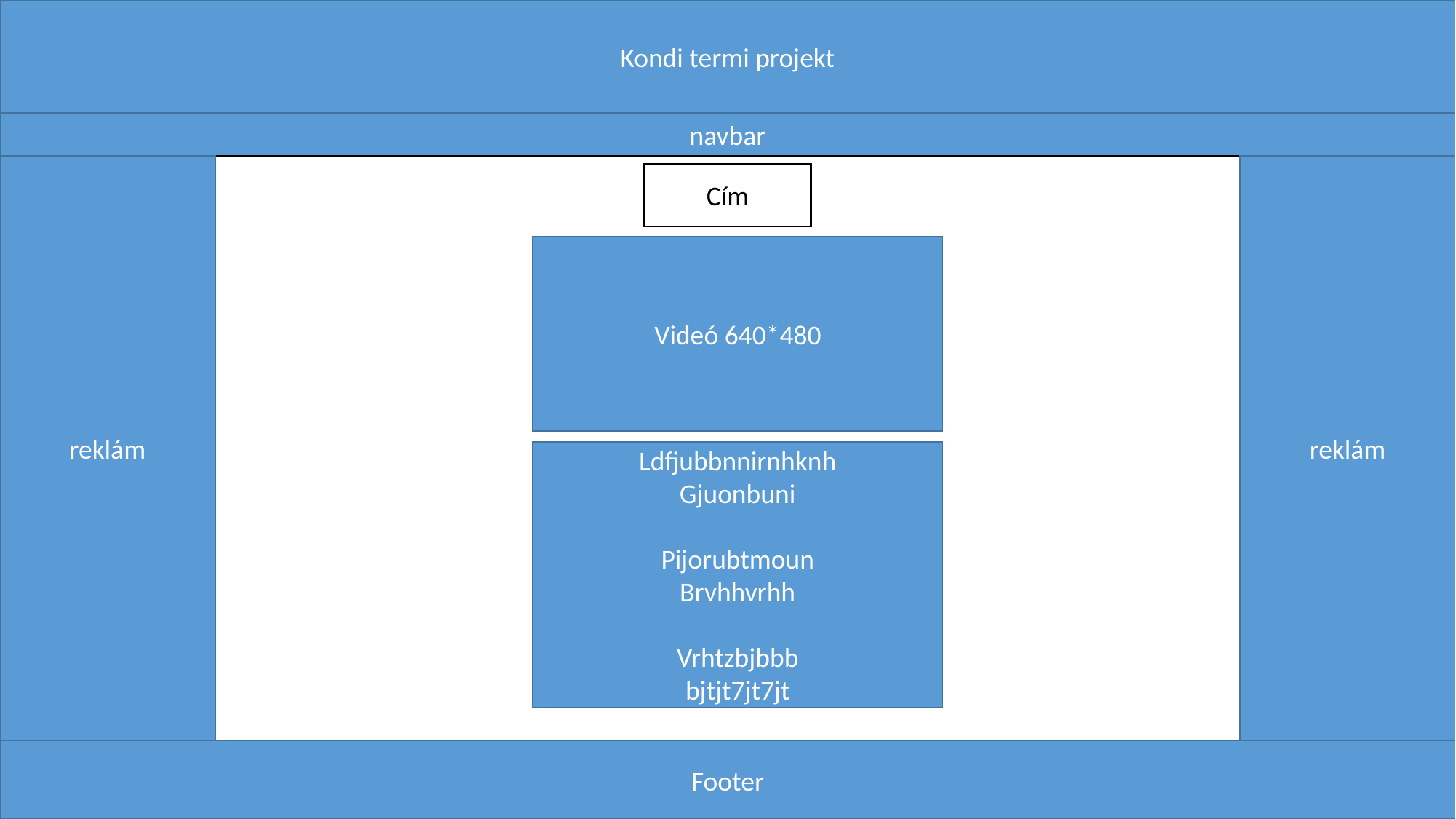

Kondi termi projekt
navbar

reklám
reklám
Cím
Videó 640*480
Ldfjubbnnirnhknh
Gjuonbuni

Pijorubtmoun
Brvhhvrhh

Vrhtzbjbbb
bjtjt7jt7jt
Footer